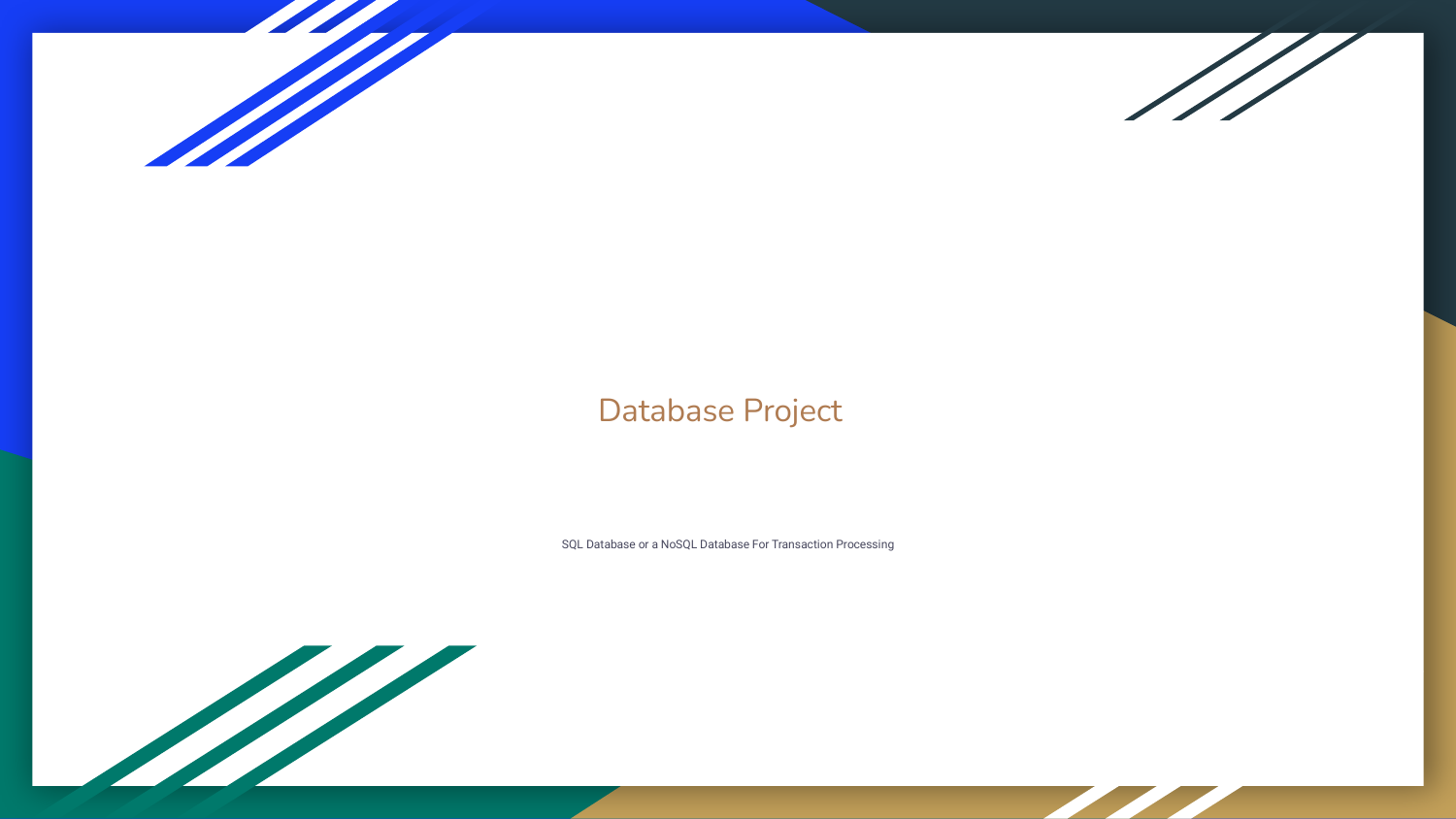

# Database Project

SQL Database or a NoSQL Database For Transaction Processing